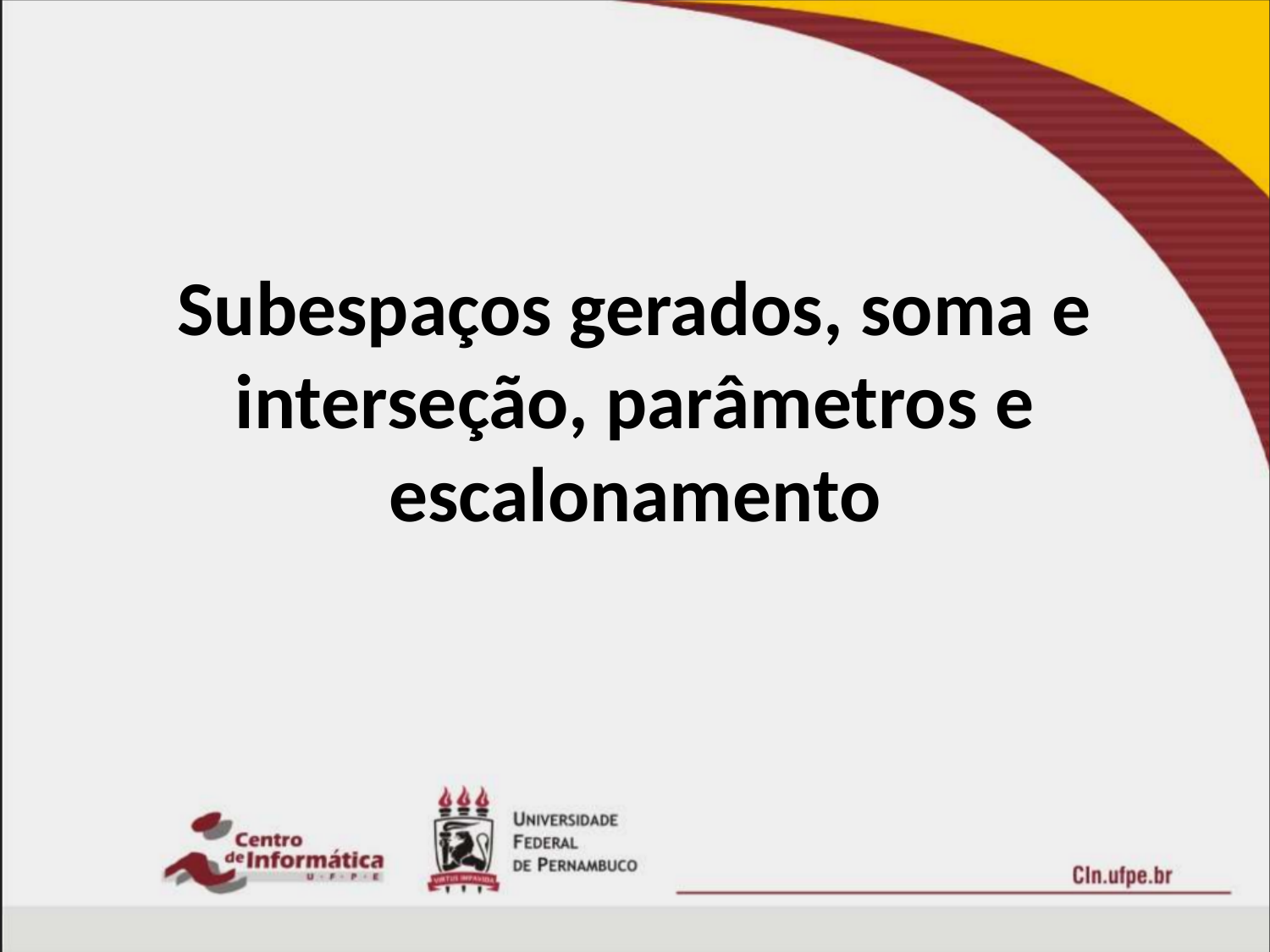

# Subespaços gerados, soma e interseção, parâmetros e escalonamento